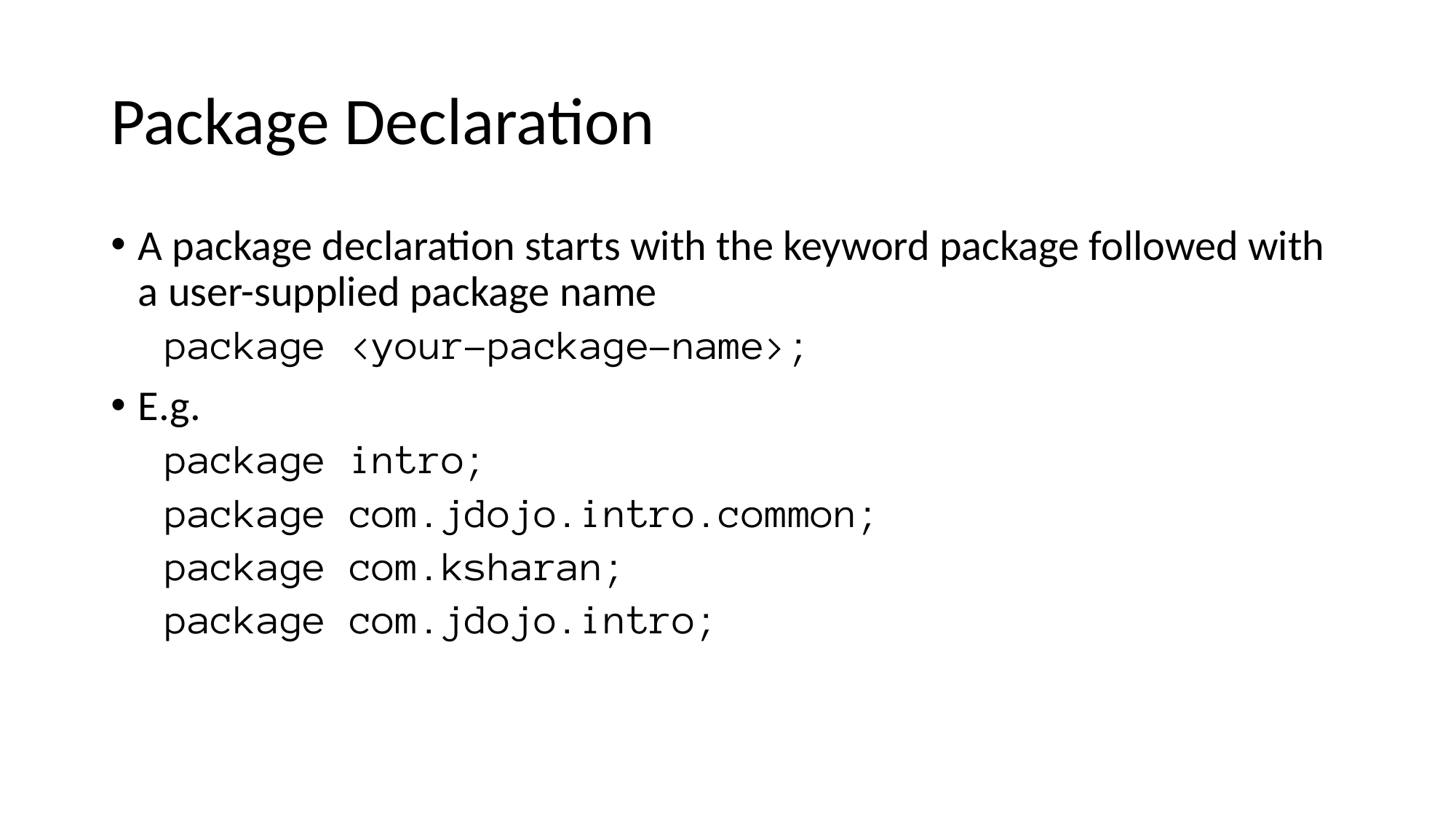

# Package Declaration
A package declaration starts with the keyword package followed with a user-supplied package name
package <your-package-name>;
E.g.
package intro;
package com.jdojo.intro.common;
package com.ksharan;
package com.jdojo.intro;